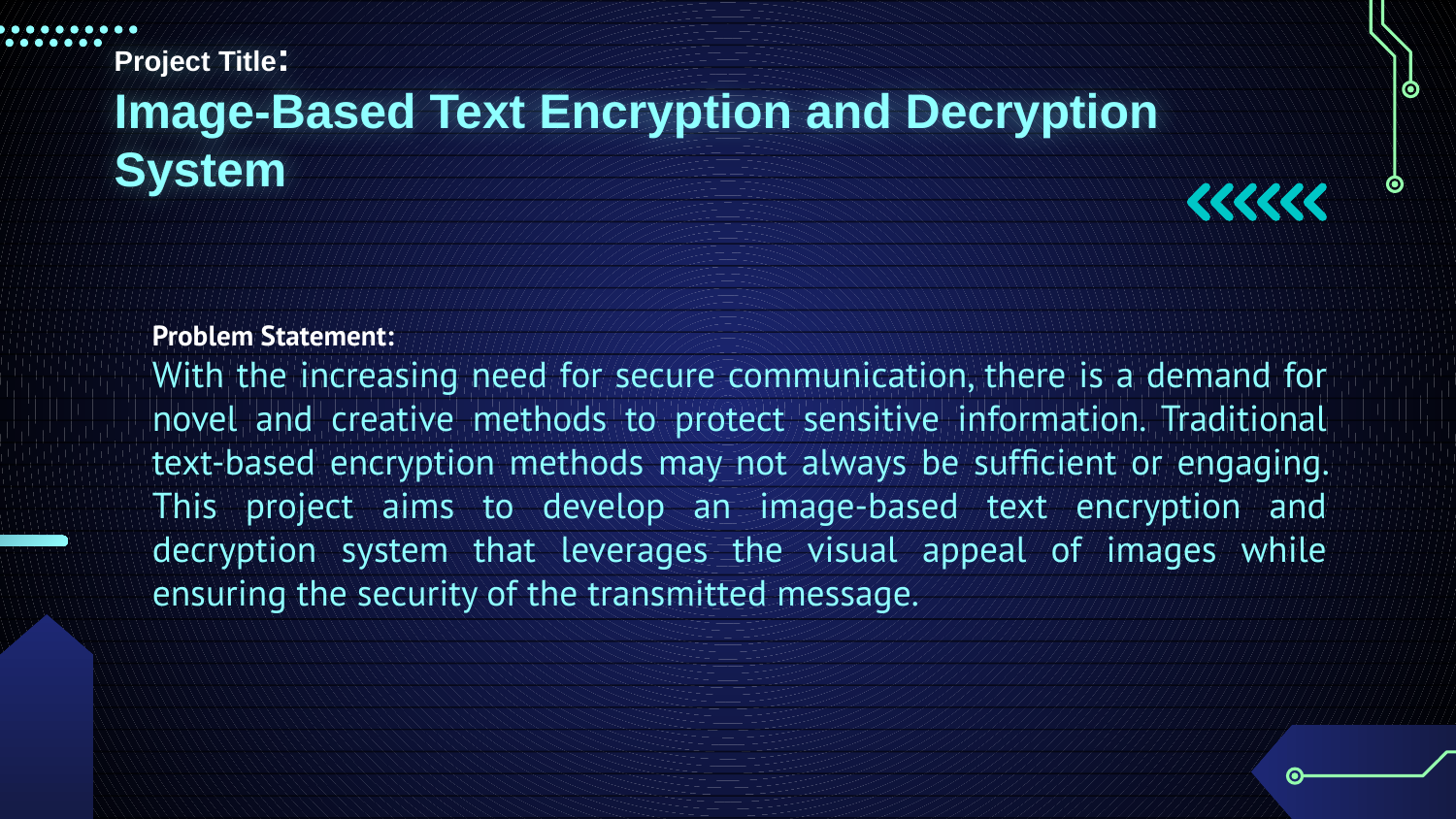

# Project Title: Image-Based Text Encryption and Decryption System

Problem Statement:
With the increasing need for secure communication, there is a demand for novel and creative methods to protect sensitive information. Traditional text-based encryption methods may not always be sufficient or engaging. This project aims to develop an image-based text encryption and decryption system that leverages the visual appeal of images while ensuring the security of the transmitted message.